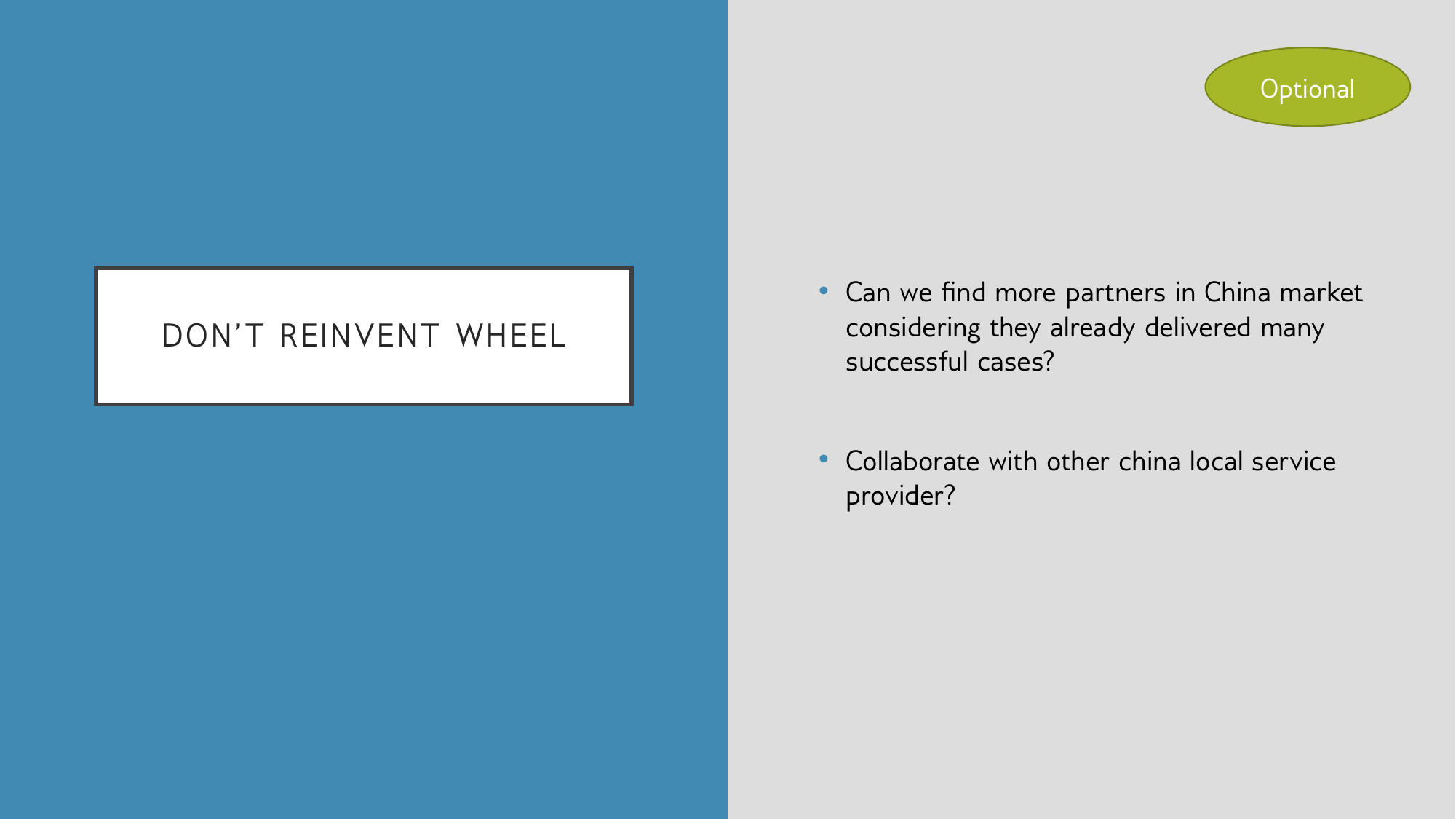

Optional
# Don’t reinvent wheel
Can we find more partners in China market considering they already delivered many successful cases?

Collaborate with other china local service provider?